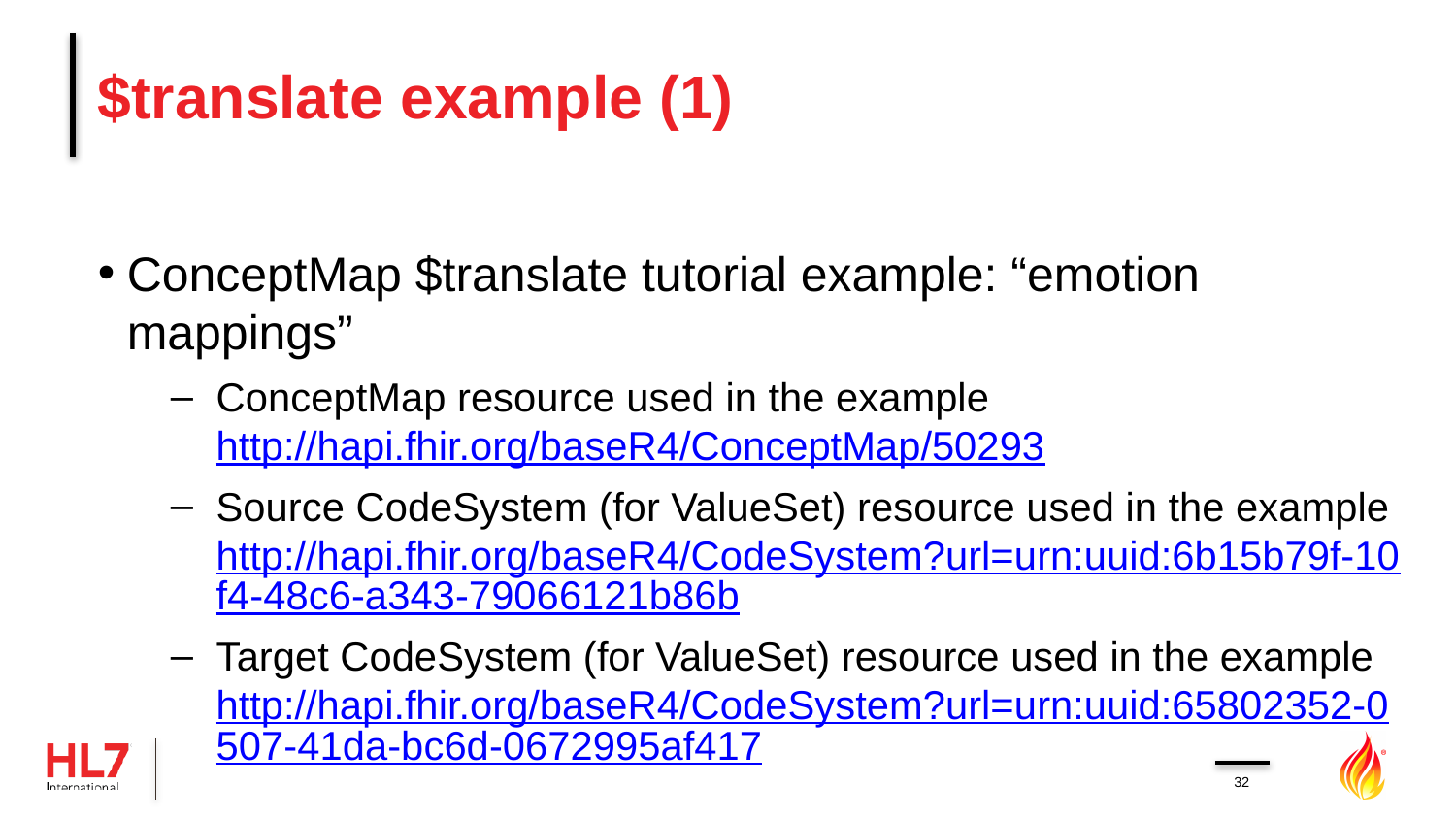

# $translate example (1)
ConceptMap $translate tutorial example: “emotion mappings”
ConceptMap resource used in the example
http://hapi.fhir.org/baseR4/ConceptMap/50293
Source CodeSystem (for ValueSet) resource used in the example
http://hapi.fhir.org/baseR4/CodeSystem?url=urn:uuid:6b15b79f-10f4-48c6-a343-79066121b86b
Target CodeSystem (for ValueSet) resource used in the example
http://hapi.fhir.org/baseR4/CodeSystem?url=urn:uuid:65802352-0507-41da-bc6d-0672995af417

32